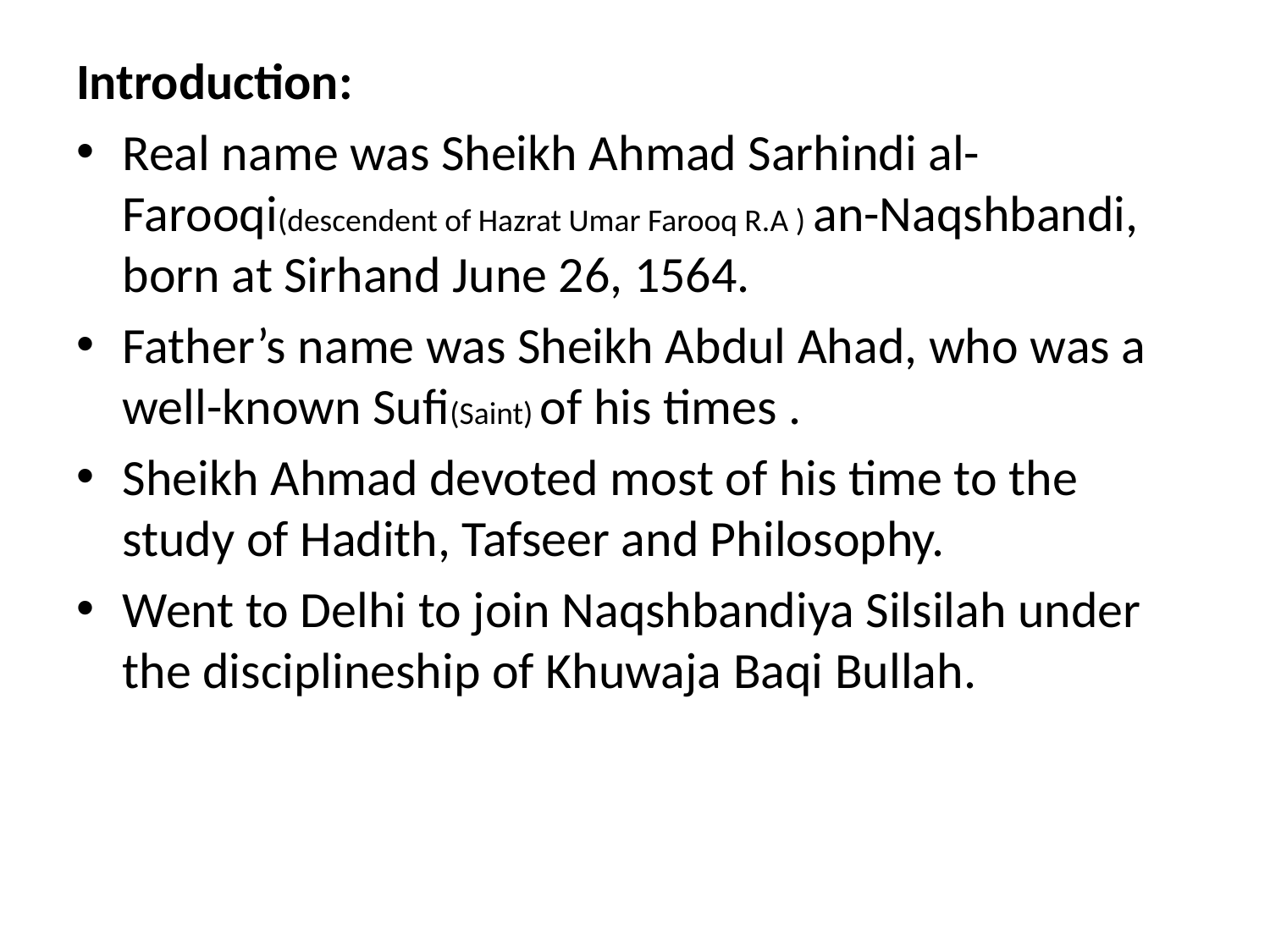

Introduction:
Real name was Sheikh Ahmad Sarhindi al-Farooqi(descendent of Hazrat Umar Farooq R.A ) an-Naqshbandi,  born at Sirhand June 26, 1564.
Father’s name was Sheikh Abdul Ahad, who was a well-known Sufi(Saint) of his times .
Sheikh Ahmad devoted most of his time to the study of Hadith, Tafseer and Philosophy.
Went to Delhi to join Naqshbandiya Silsilah under the disciplineship of Khuwaja Baqi Bullah.